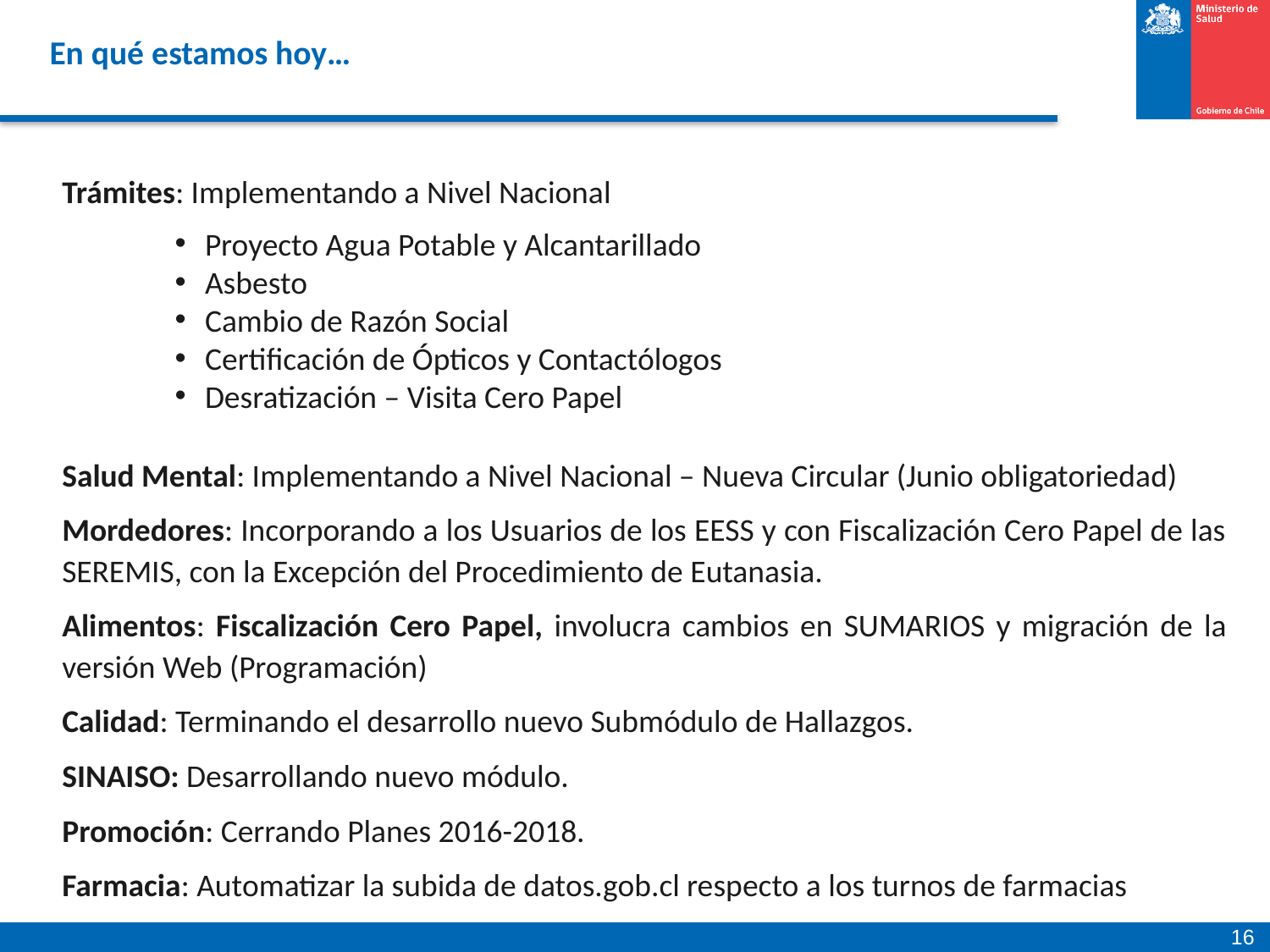

# En qué estamos hoy…
Trámites: Implementando a Nivel Nacional
Proyecto Agua Potable y Alcantarillado
Asbesto
Cambio de Razón Social
Certificación de Ópticos y Contactólogos
Desratización – Visita Cero Papel

Salud Mental: Implementando a Nivel Nacional – Nueva Circular (Junio obligatoriedad)
Mordedores: Incorporando a los Usuarios de los EESS y con Fiscalización Cero Papel de las SEREMIS, con la Excepción del Procedimiento de Eutanasia.
Alimentos: Fiscalización Cero Papel, involucra cambios en SUMARIOS y migración de la versión Web (Programación)
Calidad: Terminando el desarrollo nuevo Submódulo de Hallazgos.
SINAISO: Desarrollando nuevo módulo.
Promoción: Cerrando Planes 2016-2018.
Farmacia: Automatizar la subida de datos.gob.cl respecto a los turnos de farmacias

16